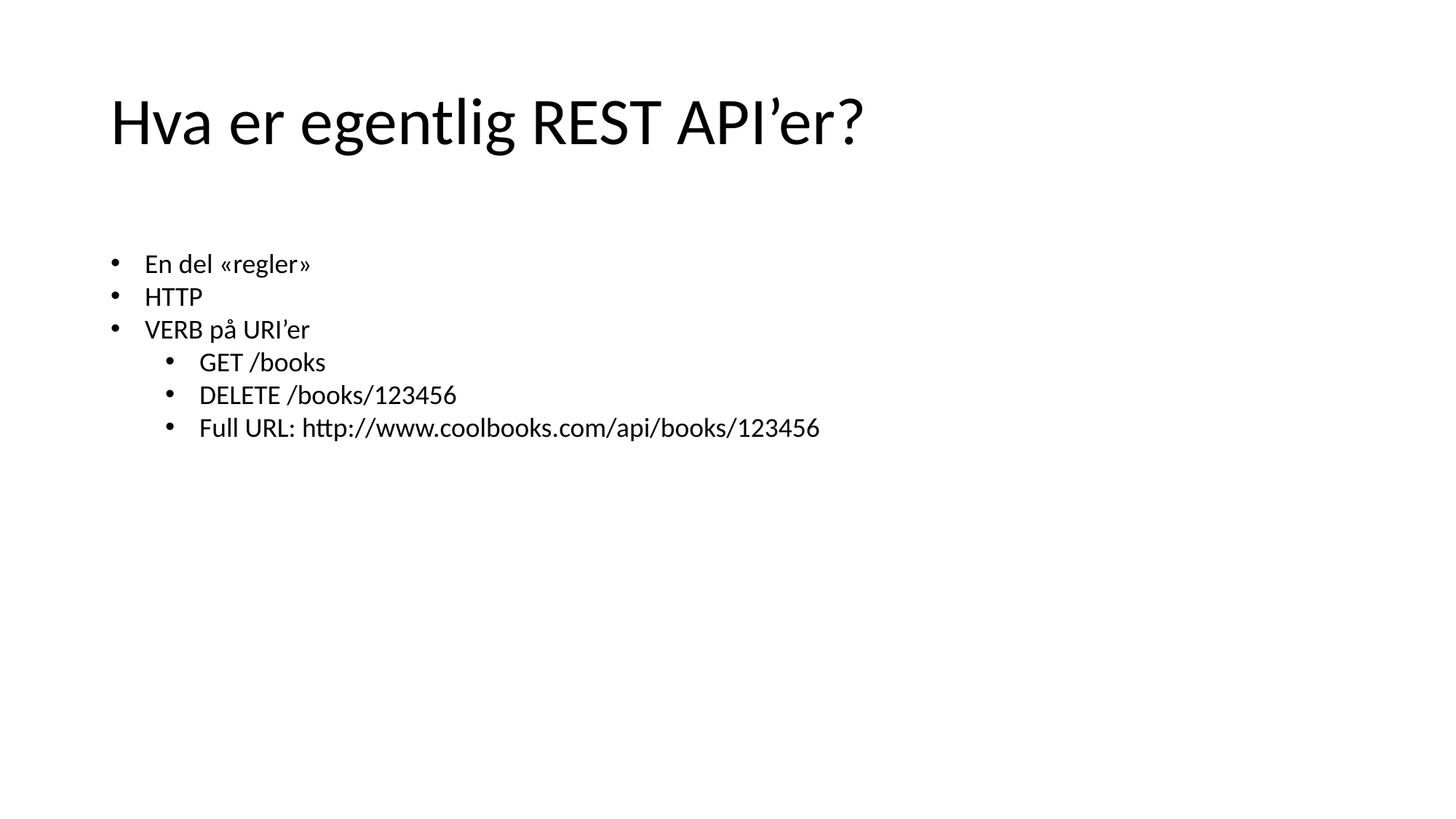

# Hva er egentlig REST API’er?
En del «regler»
HTTP
VERB på URI’er
GET /books
DELETE /books/123456
Full URL: http://www.coolbooks.com/api/books/123456